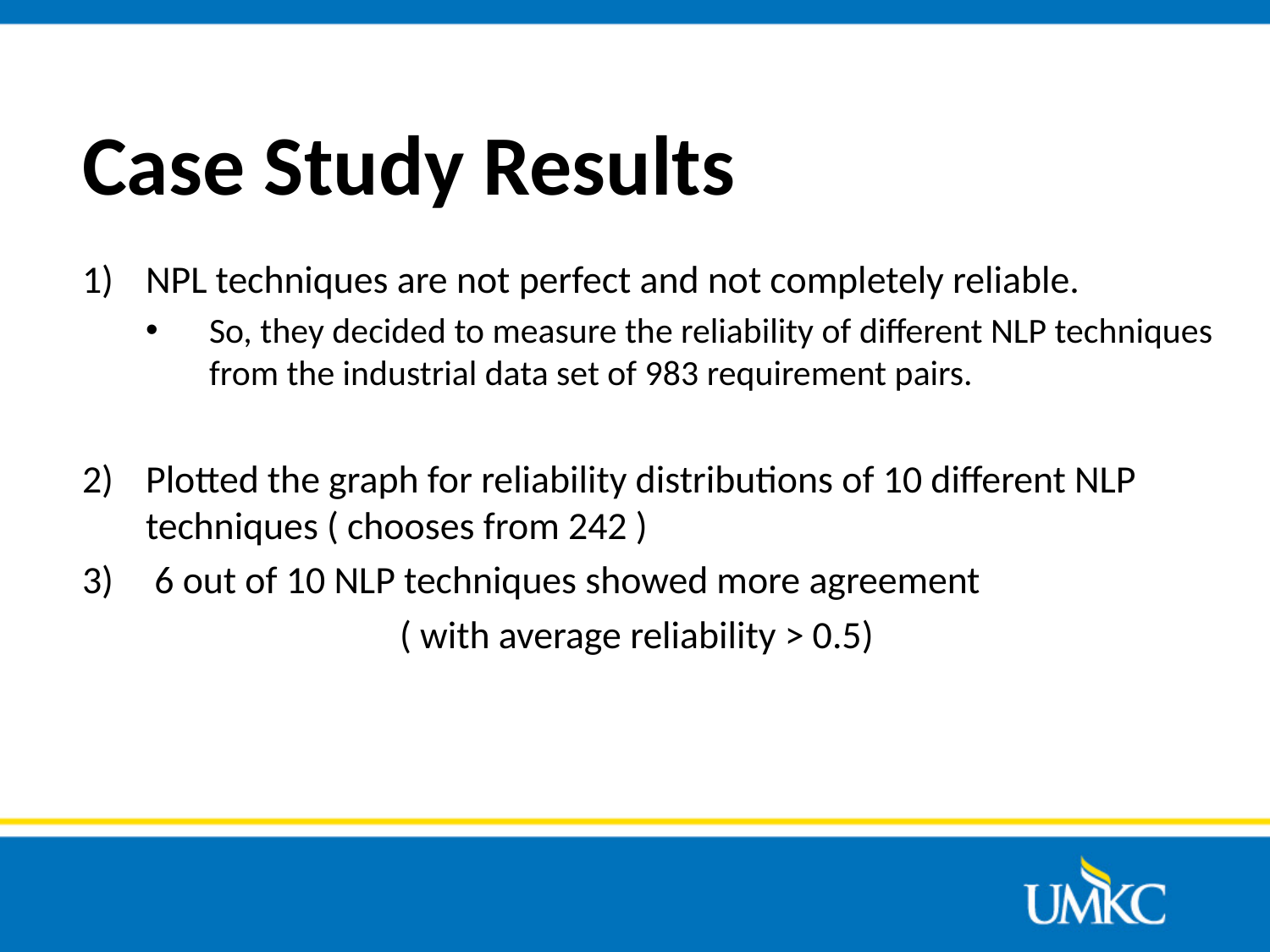

# Case Study Results
NPL techniques are not perfect and not completely reliable.
So, they decided to measure the reliability of different NLP techniques from the industrial data set of 983 requirement pairs.

Plotted the graph for reliability distributions of 10 different NLP techniques ( chooses from 242 )
 6 out of 10 NLP techniques showed more agreement
			( with average reliability > 0.5)